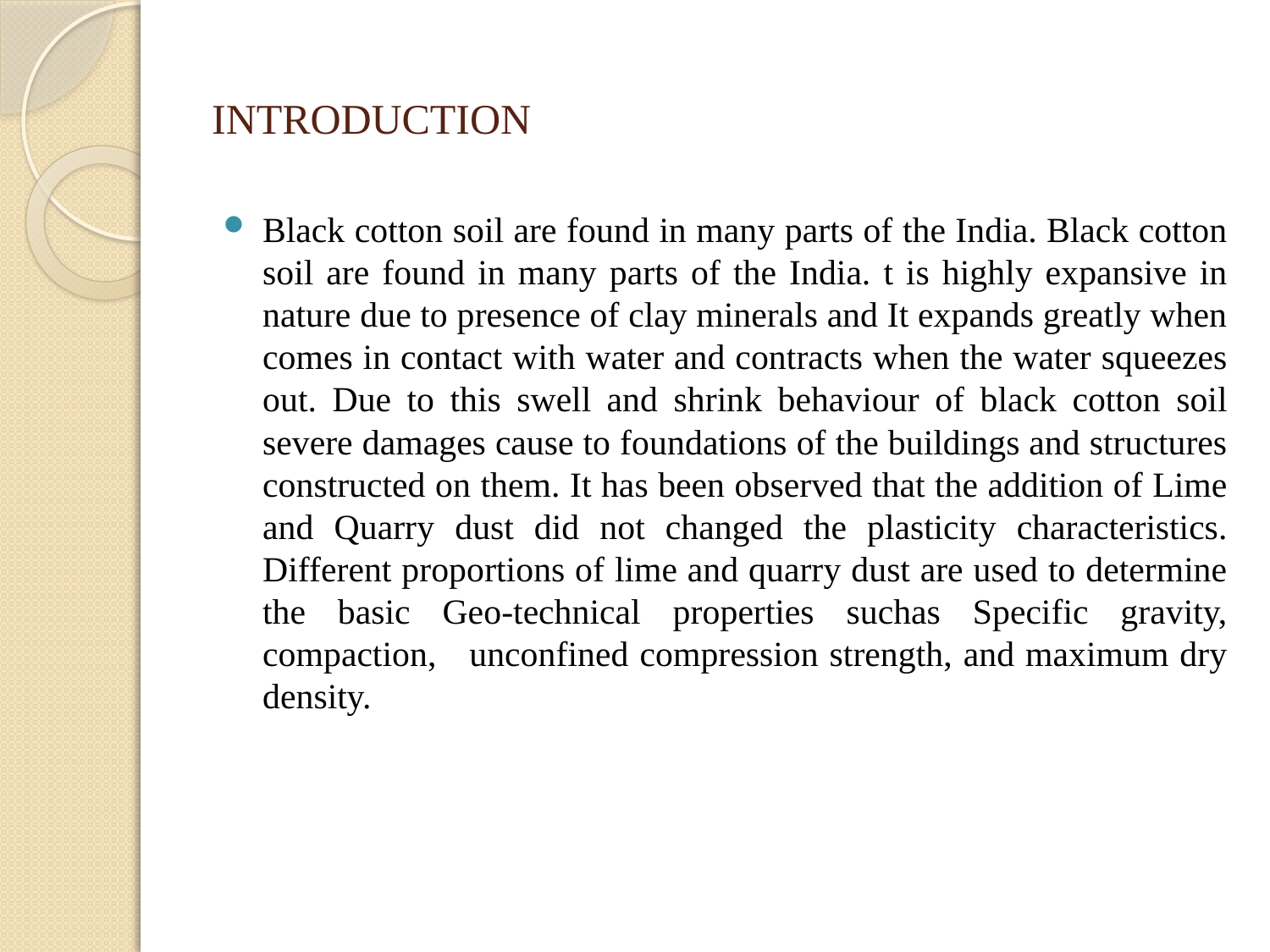

# INTRODUCTION
Black cotton soil are found in many parts of the India. Black cotton soil are found in many parts of the India. t is highly expansive in nature due to presence of clay minerals and It expands greatly when comes in contact with water and contracts when the water squeezes out. Due to this swell and shrink behaviour of black cotton soil severe damages cause to foundations of the buildings and structures constructed on them. It has been observed that the addition of Lime and Quarry dust did not changed the plasticity characteristics. Different proportions of lime and quarry dust are used to determine the basic Geo-technical properties suchas Specific gravity, compaction,   unconfined compression strength, and maximum dry density.